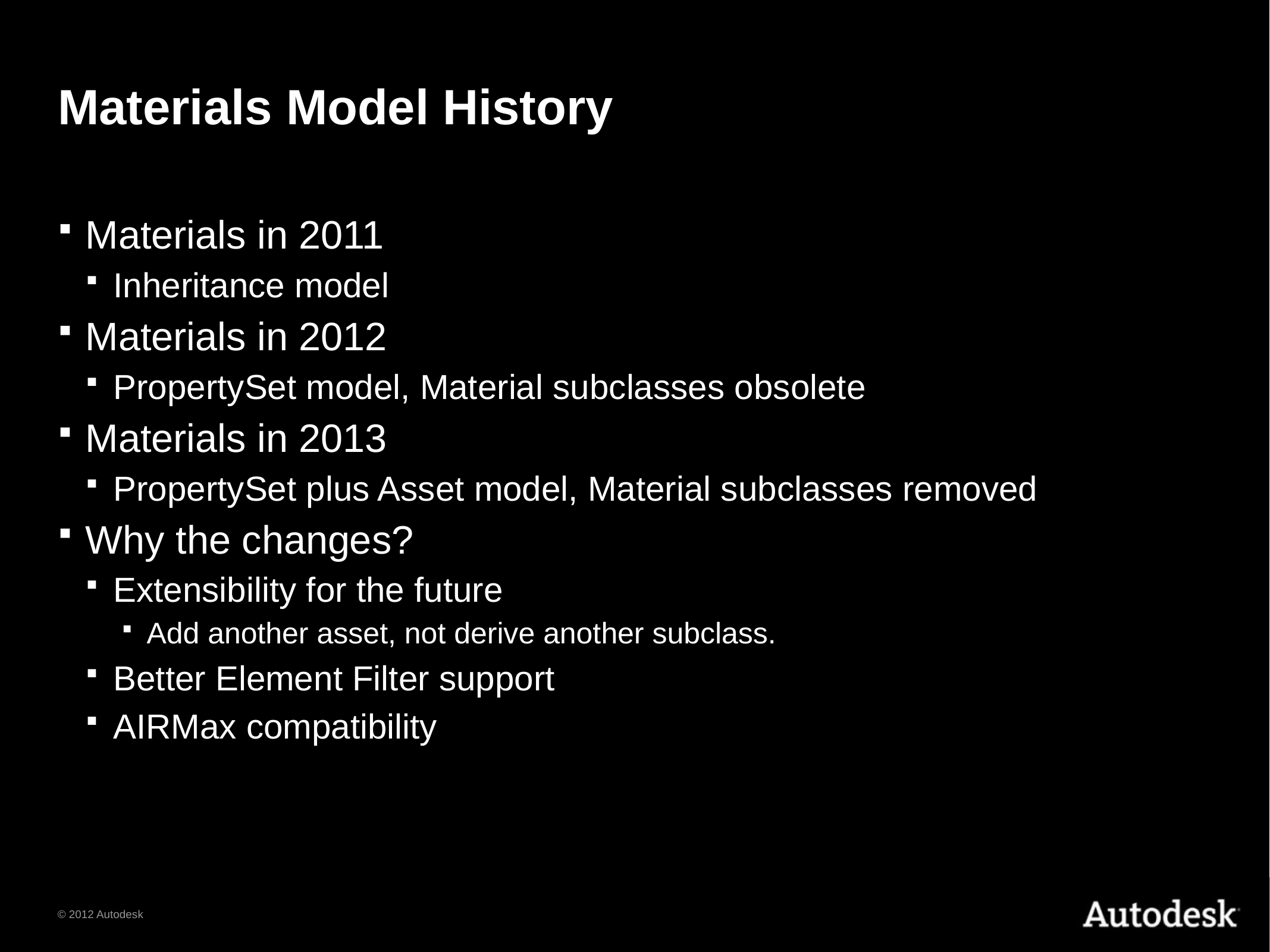

# Materials Model History
Materials in 2011
Inheritance model
Materials in 2012
PropertySet model, Material subclasses obsolete
Materials in 2013
PropertySet plus Asset model, Material subclasses removed
Why the changes?
Extensibility for the future
Add another asset, not derive another subclass.
Better Element Filter support
AIRMax compatibility